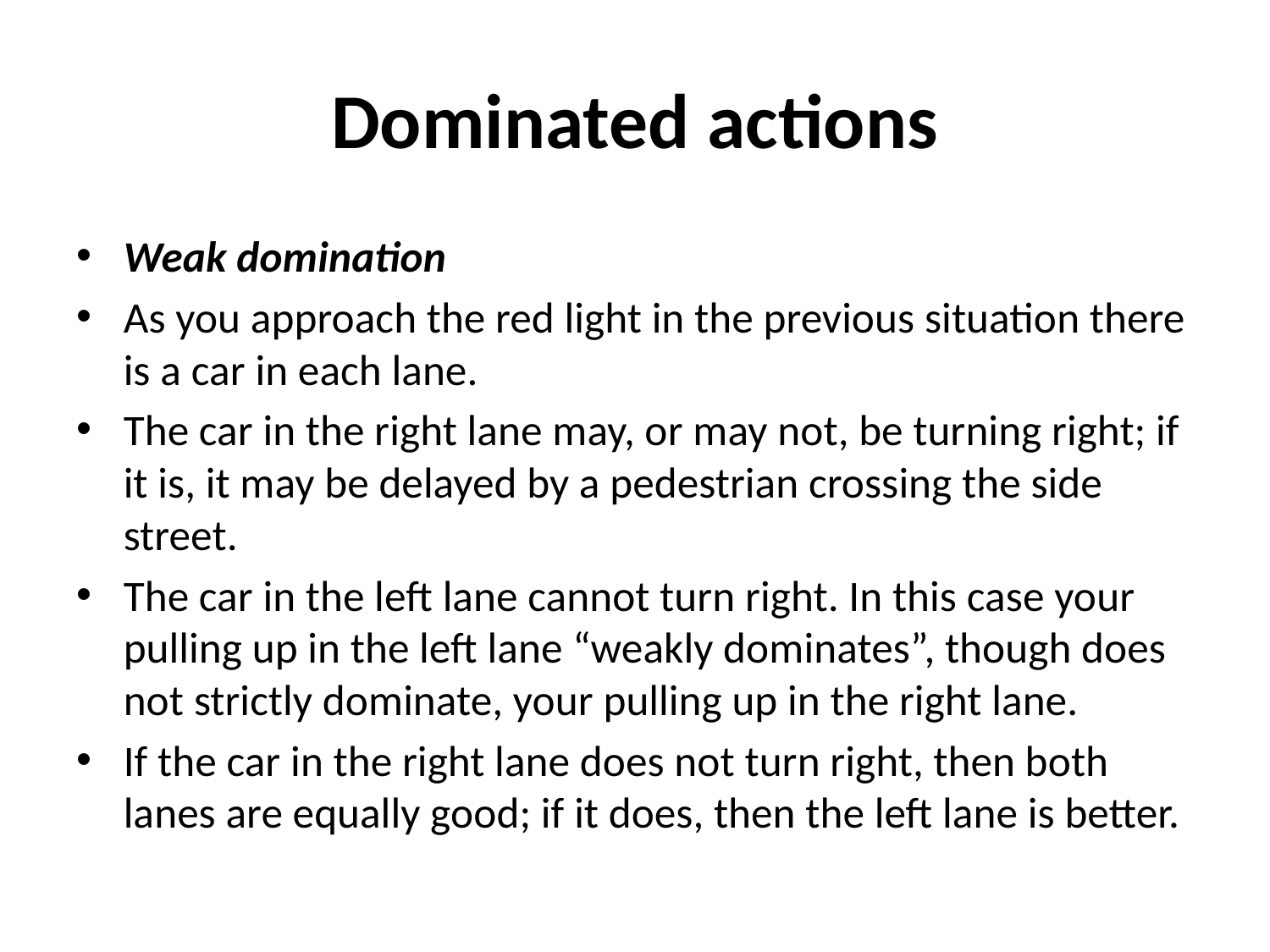

# Dominated actions
Weak domination
As you approach the red light in the previous situation there is a car in each lane.
The car in the right lane may, or may not, be turning right; if it is, it may be delayed by a pedestrian crossing the side street.
The car in the left lane cannot turn right. In this case your pulling up in the left lane “weakly dominates”, though does not strictly dominate, your pulling up in the right lane.
If the car in the right lane does not turn right, then both lanes are equally good; if it does, then the left lane is better.